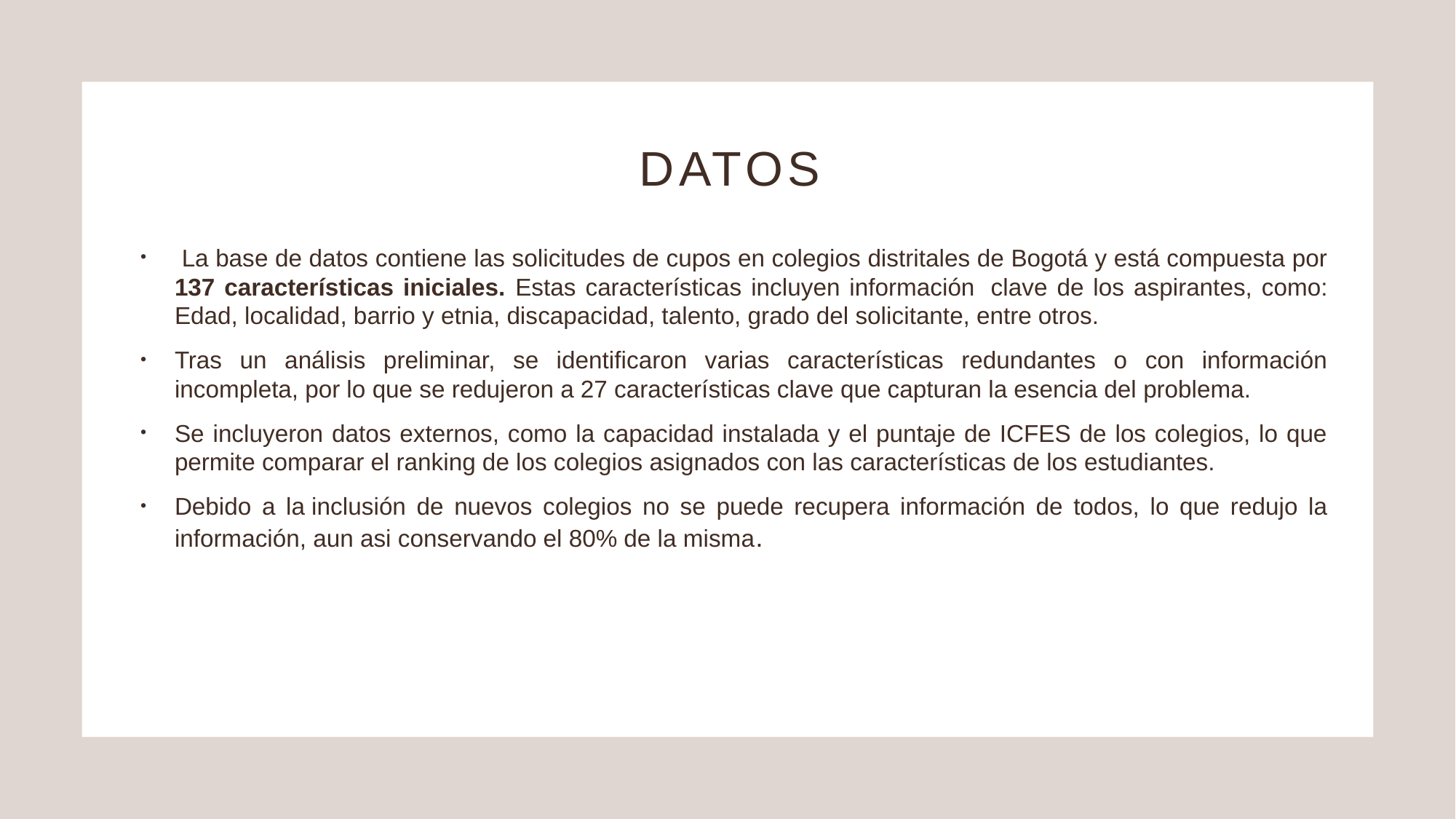

# Datos
 La base de datos contiene las solicitudes de cupos en colegios distritales de Bogotá y está compuesta por 137 características iniciales. Estas características incluyen información  clave de los aspirantes, como: Edad, localidad, barrio y etnia, discapacidad, talento, grado del solicitante, entre otros.
Tras un análisis preliminar, se identificaron varias características redundantes o con información incompleta, por lo que se redujeron a 27 características clave que capturan la esencia del problema.
Se incluyeron datos externos, como la capacidad instalada y el puntaje de ICFES de los colegios, lo que permite comparar el ranking de los colegios asignados con las características de los estudiantes.
Debido a la inclusión de nuevos colegios no se puede recupera información de todos, lo que redujo la información, aun asi conservando el 80% de la misma.